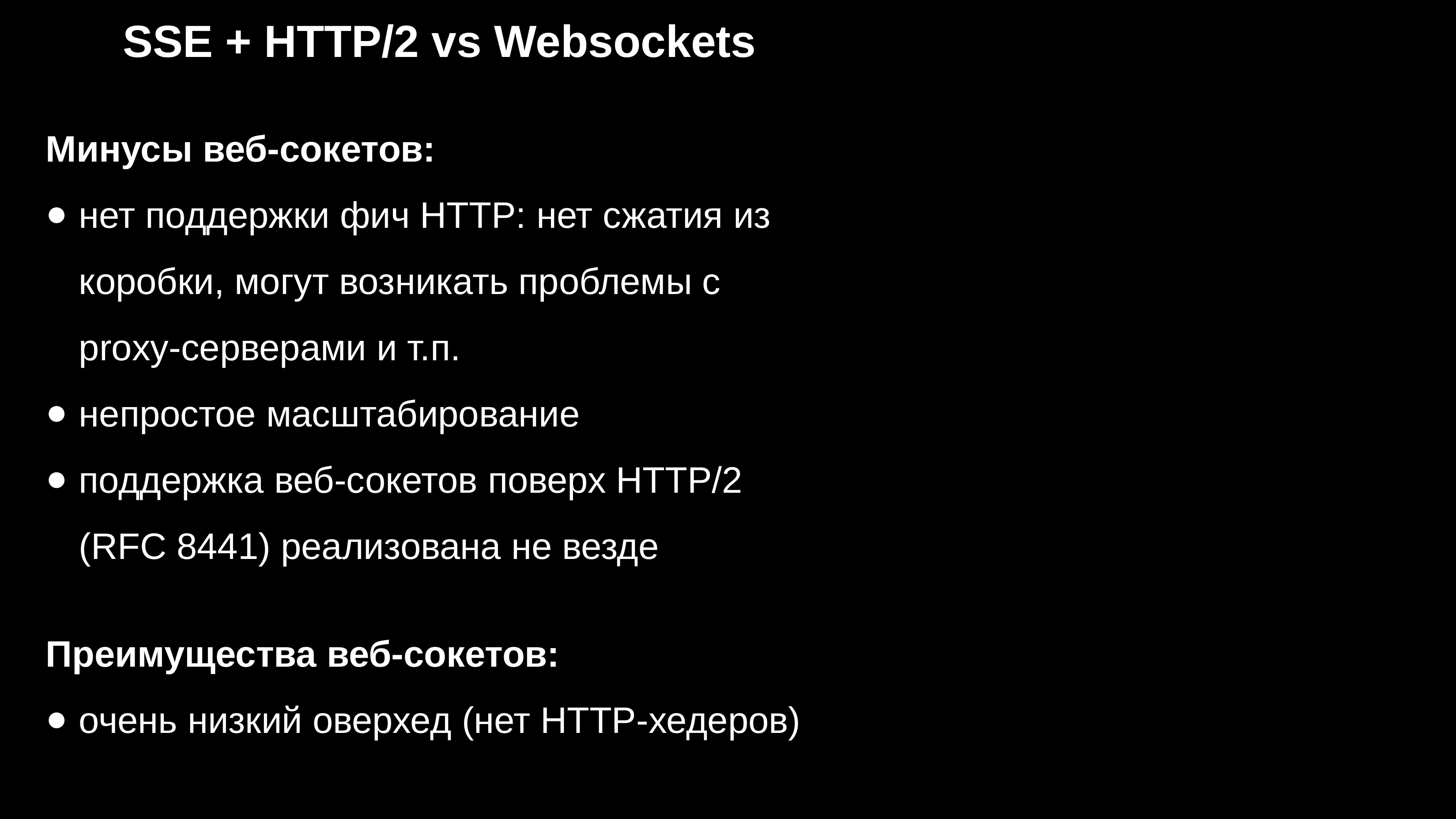

# SSE + HTTP/2 vs Websockets
Минусы веб-сокетов:
нет поддержки фич HTTP: нет сжатия из коробки, могут возникать проблемы с proxy-серверами и т.п.
непростое масштабирование
поддержка веб-сокетов поверх HTTP/2 (RFC 8441) реализована не везде
Преимущества веб-сокетов:
очень низкий оверхед (нет HTTP-хедеров)